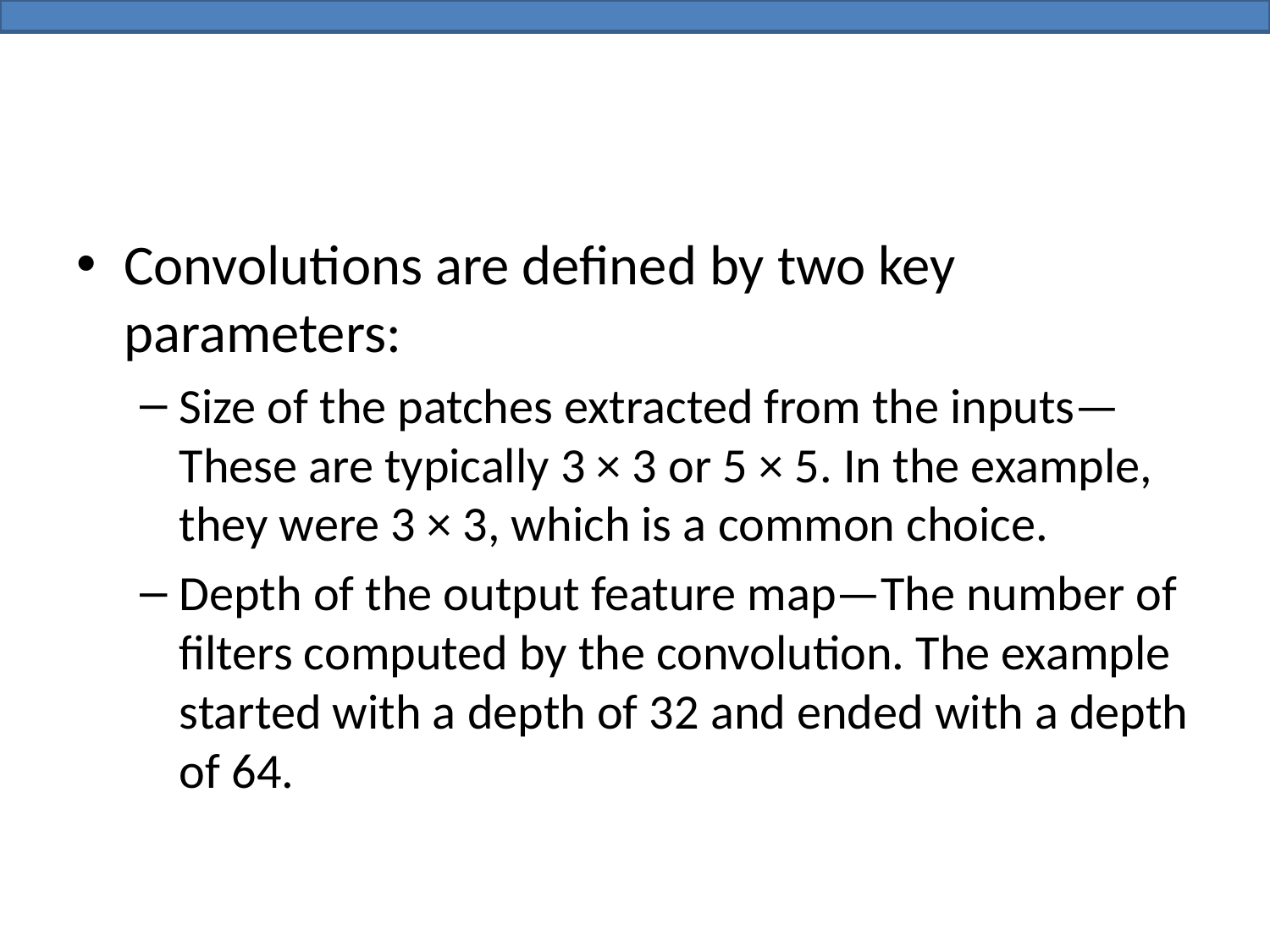

#
Convolutions are defined by two key parameters:
Size of the patches extracted from the inputs—These are typically 3 × 3 or 5 × 5. In the example, they were 3 × 3, which is a common choice.
Depth of the output feature map—The number of filters computed by the convolution. The example started with a depth of 32 and ended with a depth of 64.